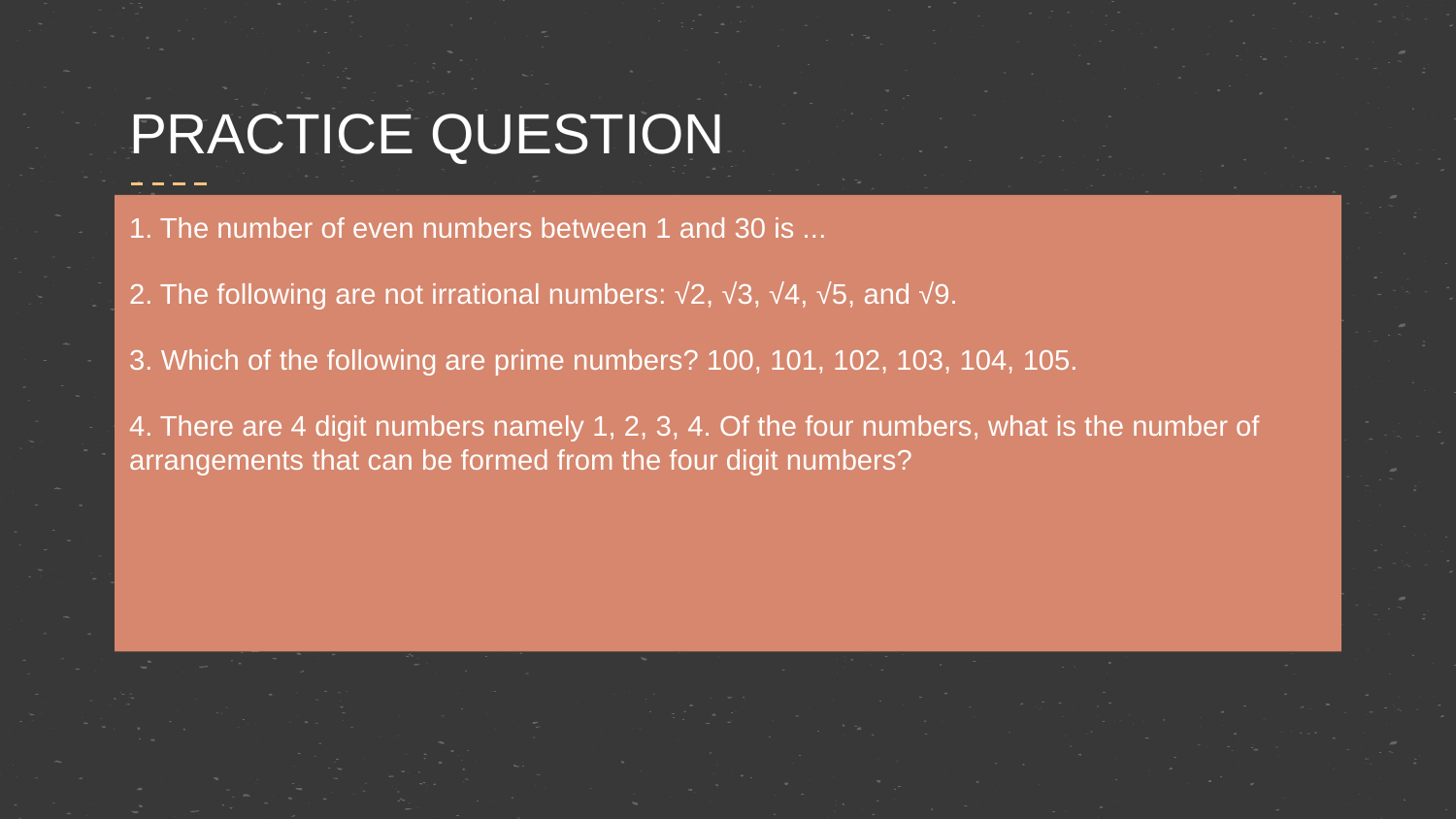

# PRACTICE QUESTION
1. The number of even numbers between 1 and 30 is ...
2. The following are not irrational numbers: √2, √3, √4, √5, and √9.
3. Which of the following are prime numbers? 100, 101, 102, 103, 104, 105.
4. There are 4 digit numbers namely 1, 2, 3, 4. Of the four numbers, what is the number of arrangements that can be formed from the four digit numbers?